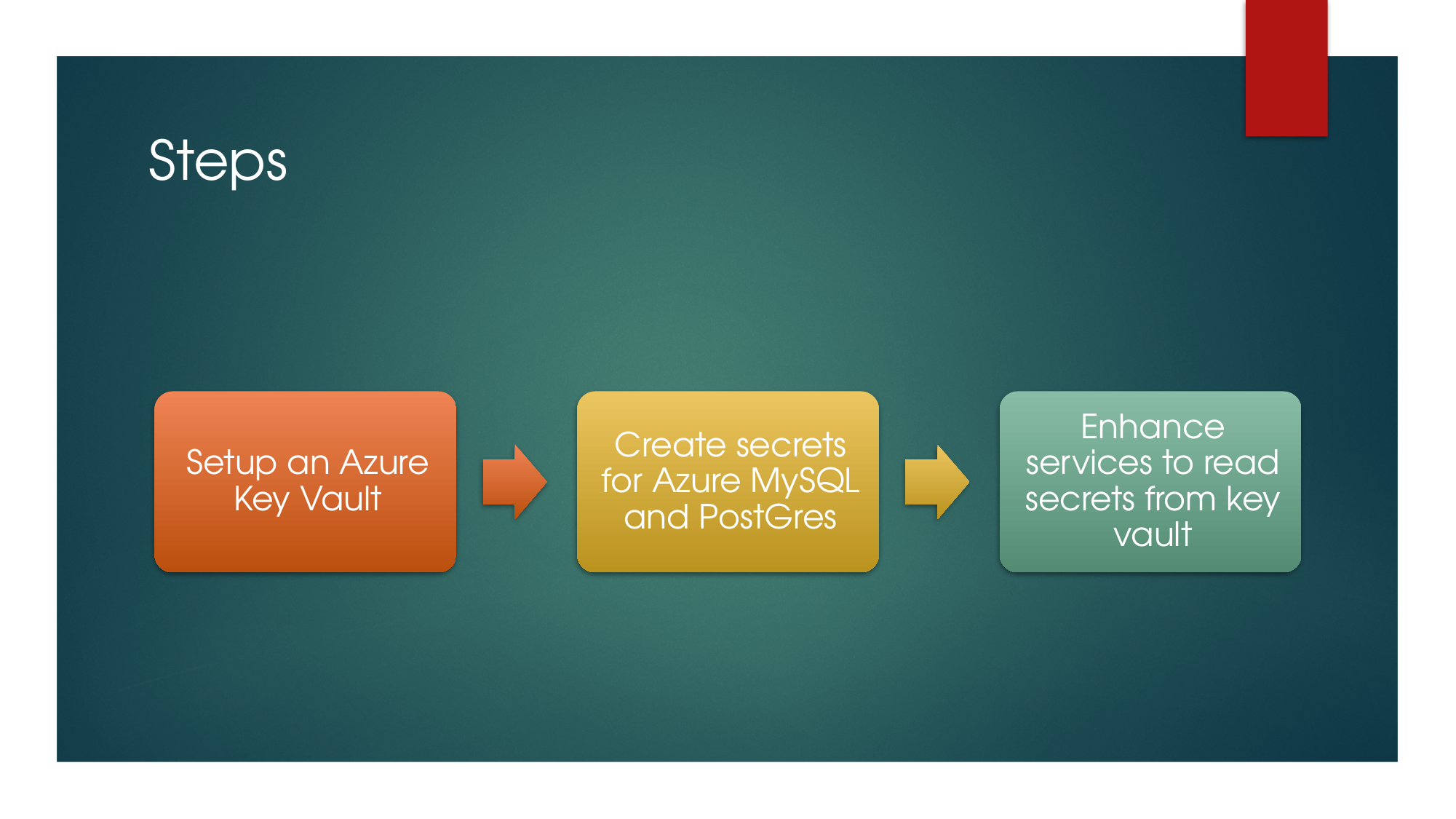

# Steps
Setup an Azure Key Vault

Create secrets for Azure MySQL and PostGres

Enhance services to read secrets from key vault